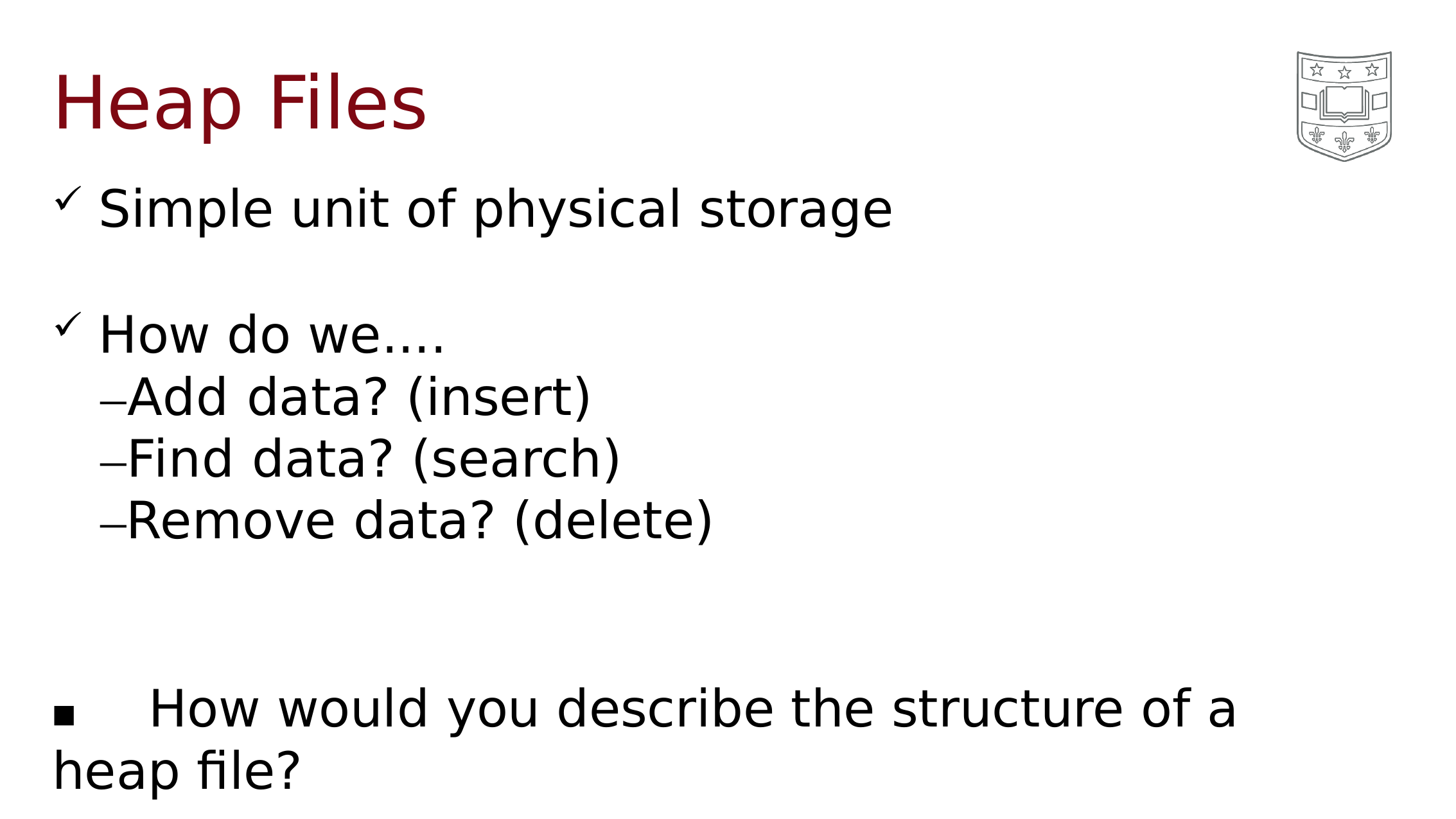

# Heap Files
Simple unit of physical storage

How do we....
–Add data? (insert)
–Find data? (search)
–Remove data? (delete)

◼	How would you describe the structure of a heap file?